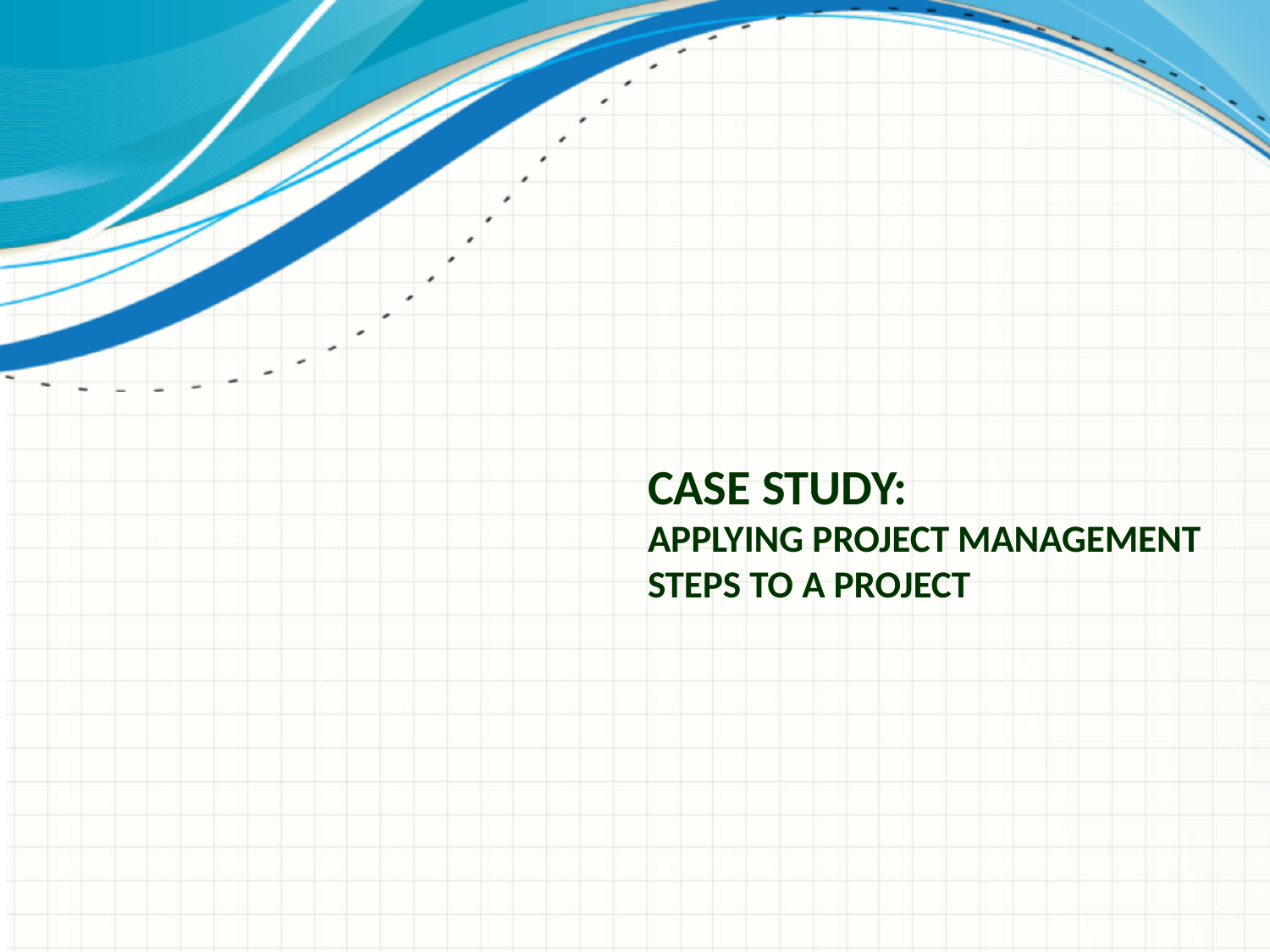

# Case Study: Applying Project Management Steps To A Project